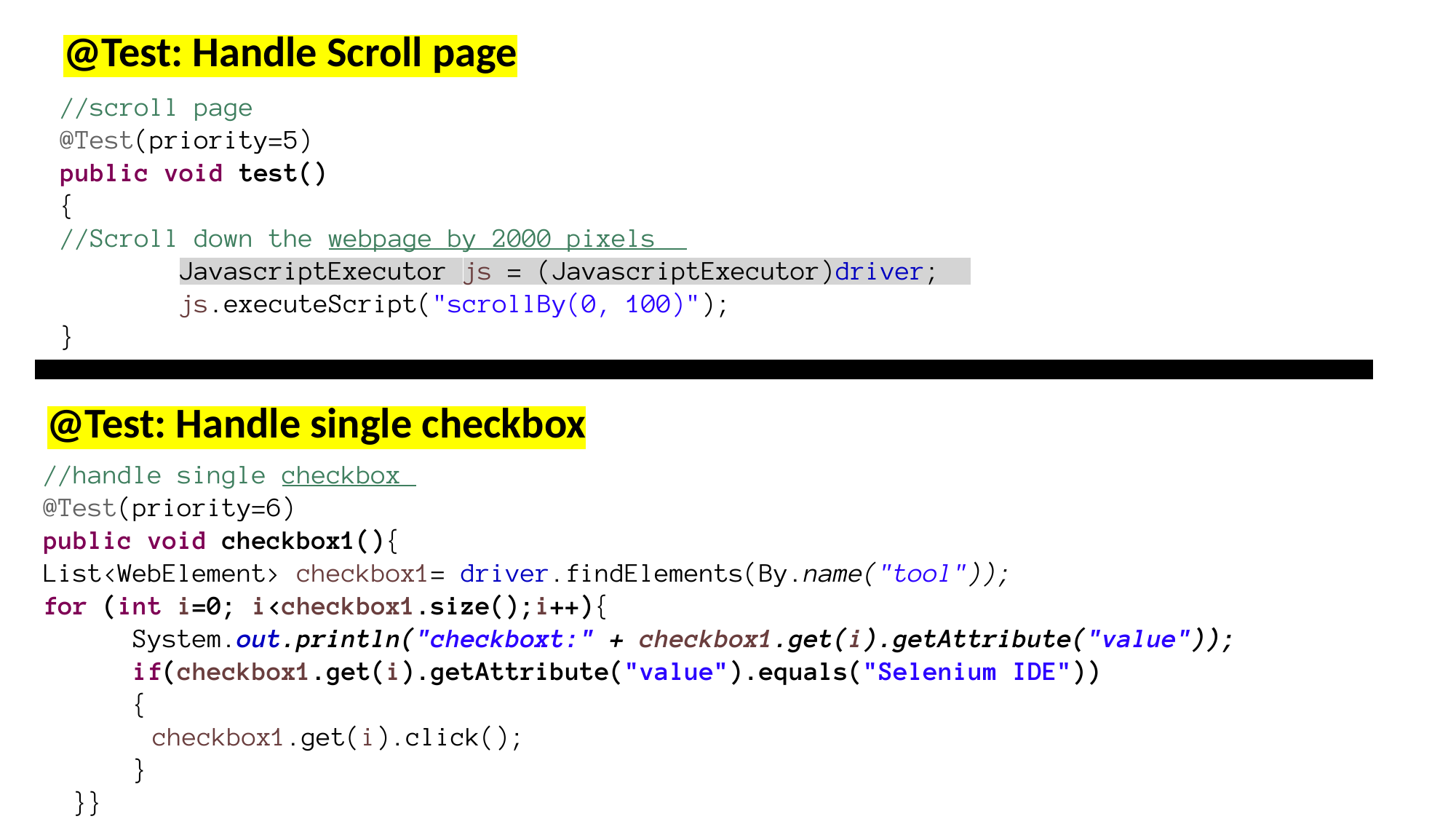

@Test: Handle Scroll page
//scroll page
@Test(priority=5)
public void test()
{
//Scroll down the webpage by 2000 pixels
        JavascriptExecutor js = (JavascriptExecutor)driver;
        js.executeScript("scrollBy(0, 100)");
}

@Test: Handle single checkbox
//handle single checkbox
@Test(priority=6)
public void checkbox1(){
List<WebElement> checkbox1= driver.findElements(By.name("tool"));
for (int i=0; i<checkbox1.size();i++){
      System.out.println("checkboxt:" + checkbox1.get(i).getAttribute("value"));
      if(checkbox1.get(i).getAttribute("value").equals("Selenium IDE"))
      {
      	checkbox1.get(i).click();
      }
  }}